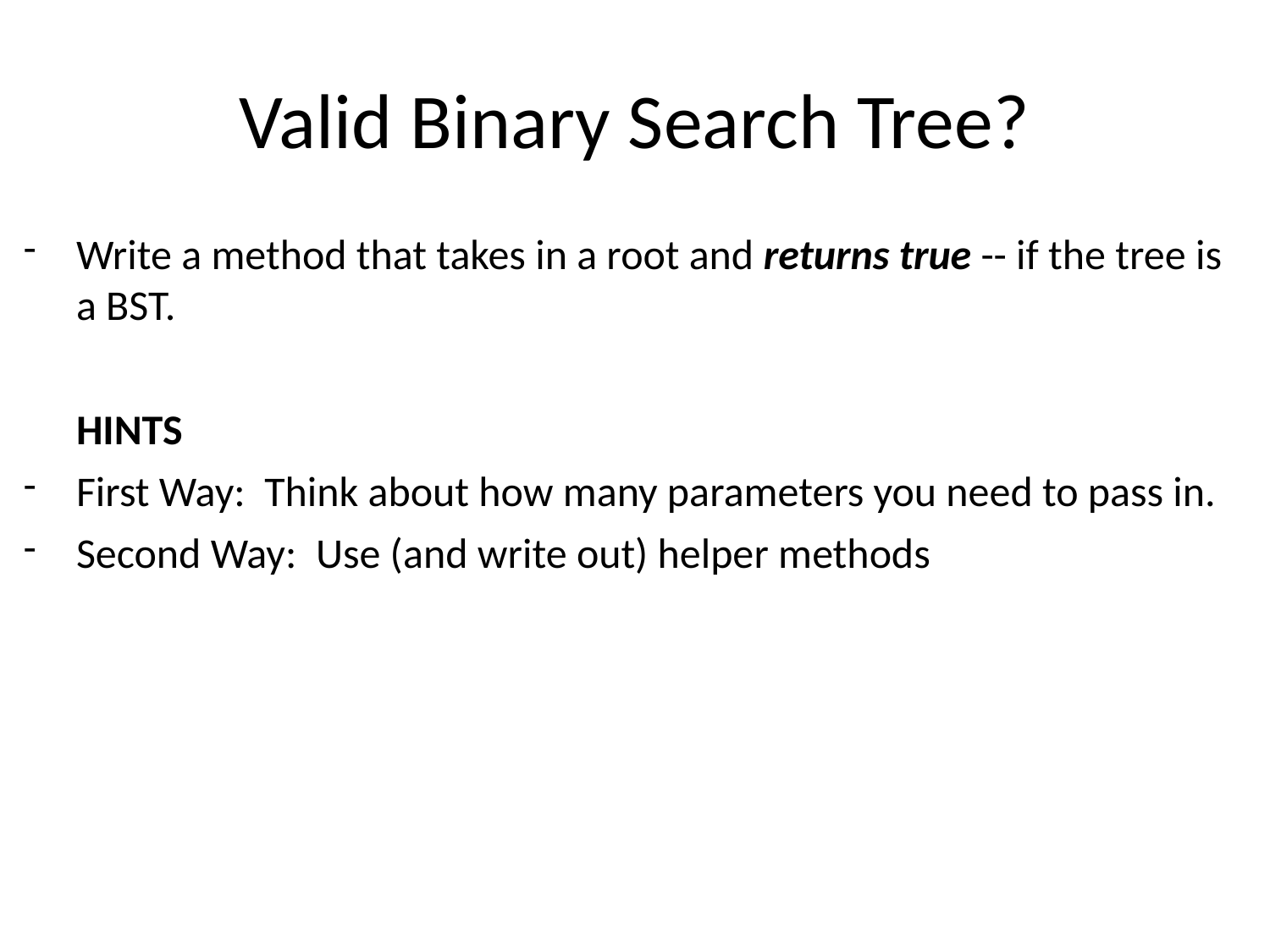

# Valid Binary Search Tree?
Write a method that takes in a root and returns true -- if the tree is a BST.

HINTS
First Way:  Think about how many parameters you need to pass in.
Second Way:  Use (and write out) helper methods